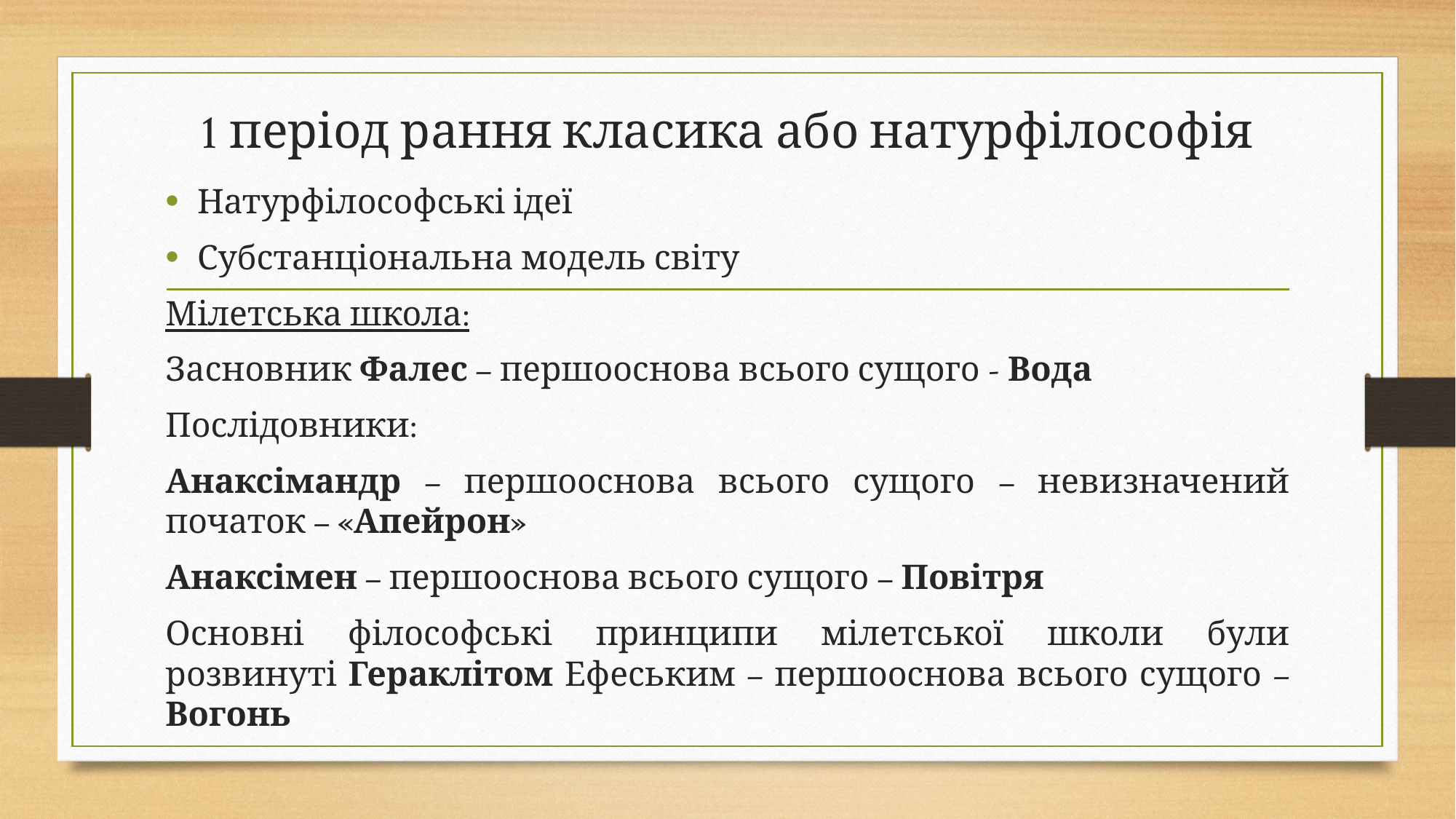

# 1 період рання класика або натурфілософія
Натурфілософські ідеї
Субстанціональна модель світу
Мілетська школа:
Засновник Фалес – першооснова всього сущого - Вода
Послідовники:
Анаксімандр – першооснова всього сущого – невизначений початок – «Апейрон»
Анаксімен – першооснова всього сущого – Повітря
Основні філософські принципи мілетської школи були розвинуті Гераклітом Ефеським – першооснова всього сущого – Вогонь